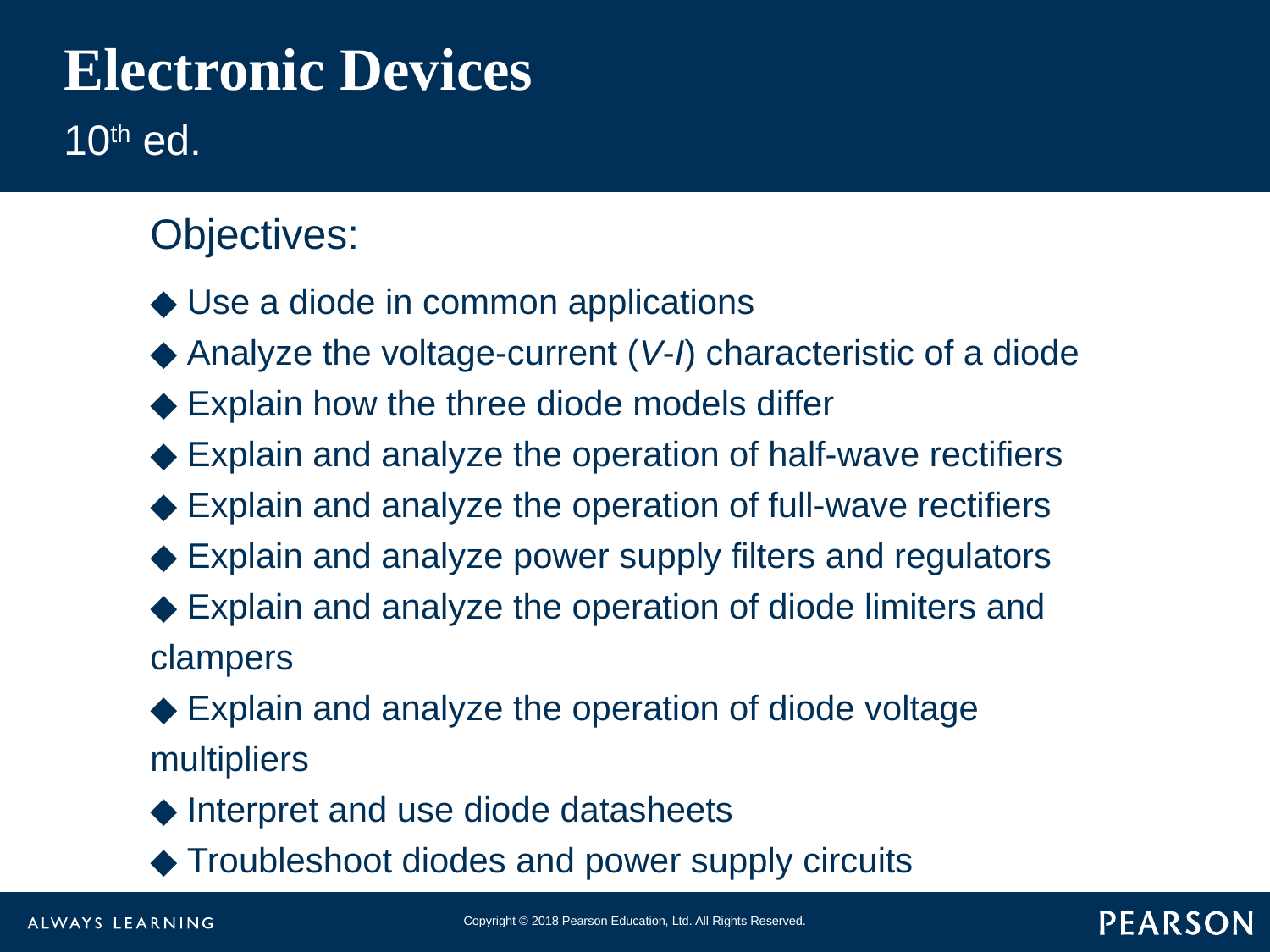

# Electronic Devices
10th ed.
Objectives:
◆ Use a diode in common applications
◆ Analyze the voltage-current (V-I) characteristic of a diode
◆ Explain how the three diode models differ
◆ Explain and analyze the operation of half-wave rectifiers
◆ Explain and analyze the operation of full-wave rectifiers
◆ Explain and analyze power supply filters and regulators
◆ Explain and analyze the operation of diode limiters and
clampers
◆ Explain and analyze the operation of diode voltage
multipliers
◆ Interpret and use diode datasheets
◆ Troubleshoot diodes and power supply circuits